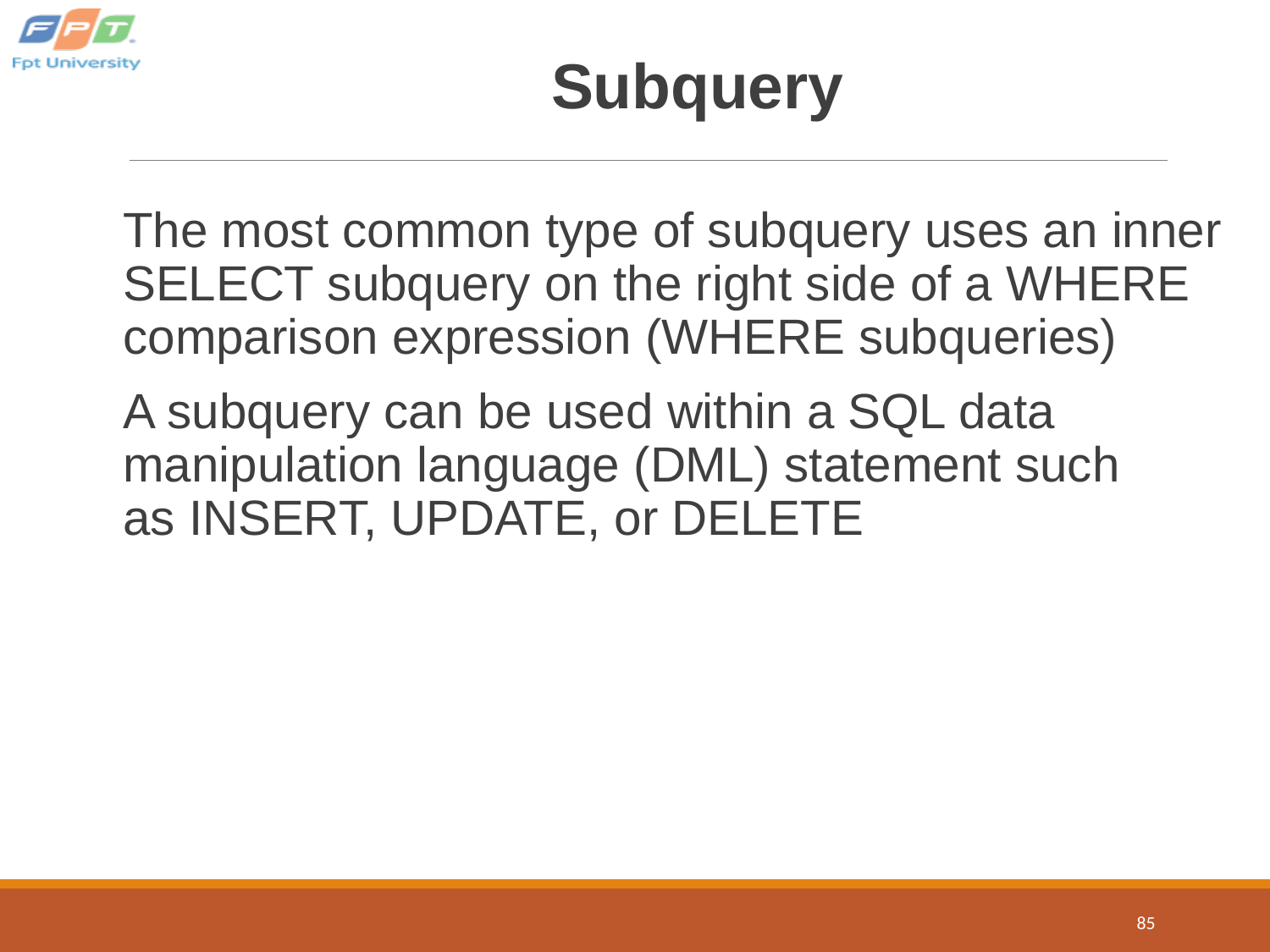

# Subquery
The most common type of subquery uses an inner SELECT subquery on the right side of a WHERE comparison expression (WHERE subqueries)
A subquery can be used within a SQL data manipulation language (DML) statement such
as INSERT, UPDATE, or DELETE
85